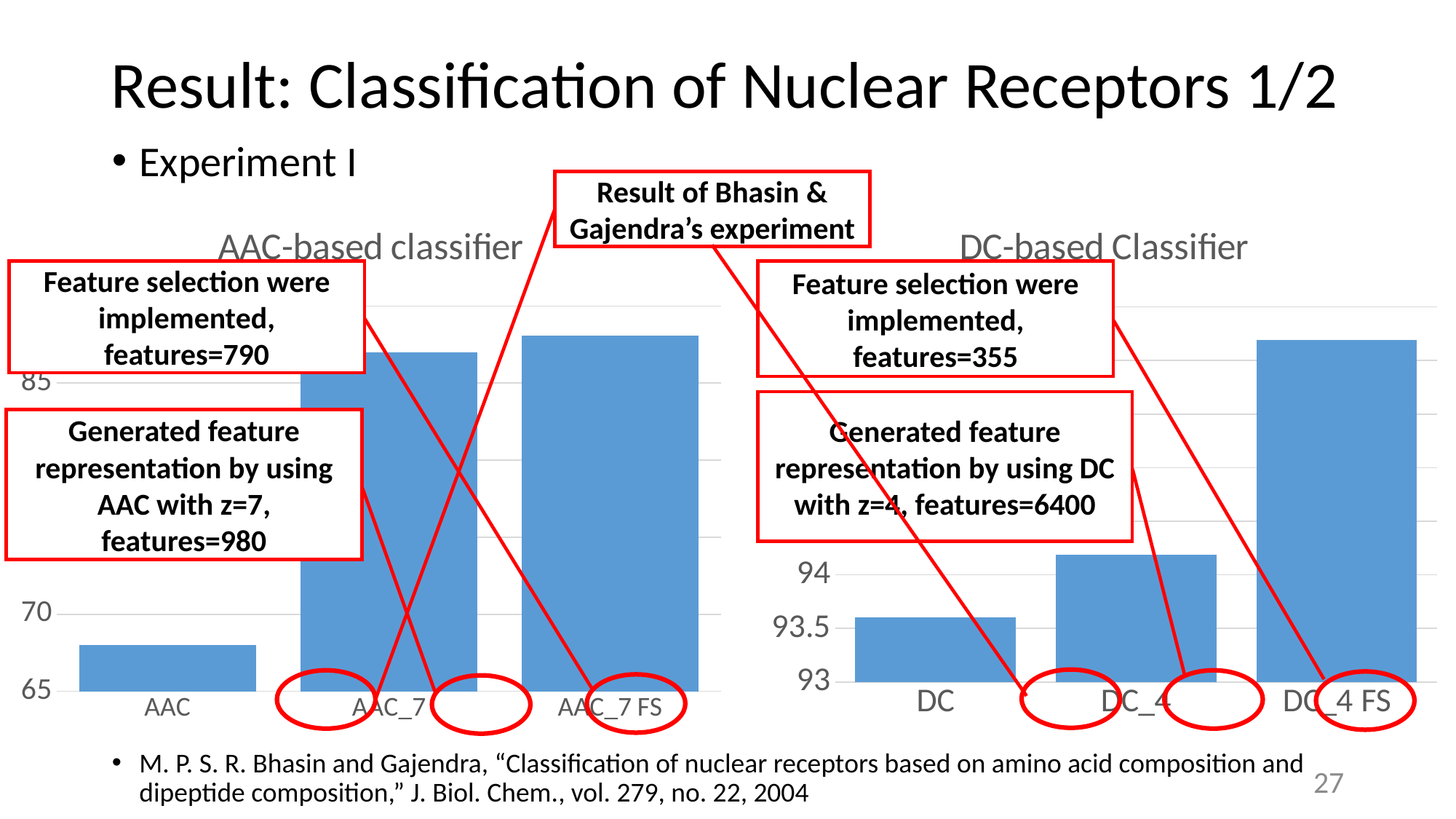

# Result: Classification of Nuclear Receptors 1/2
Experiment I

M. P. S. R. Bhasin and Gajendra, “Classification of nuclear receptors based on amino acid composition and dipeptide composition,” J. Biol. Chem., vol. 279, no. 22, 2004

Result of Bhasin & Gajendra’s experiment

### Chart: AAC-based classifier

| Category | Accuracy (%) |
|---|---|
| AAC | 67.99 |
| AAC_7 | 86.97 |
| AAC_7 FS | 88.06 |

### Chart: DC-based Classifier

| Category | Accuracy (%) |
|---|---|
| DC | 93.6 |
| DC_4 | 94.19 |
| DC_4 FS | 96.19 |
Feature selection were implemented, features=790

Feature selection were implemented, features=355

Generated feature representation by using DC with z=4, features=6400

Generated feature representation by using AAC with z=7, features=980

27